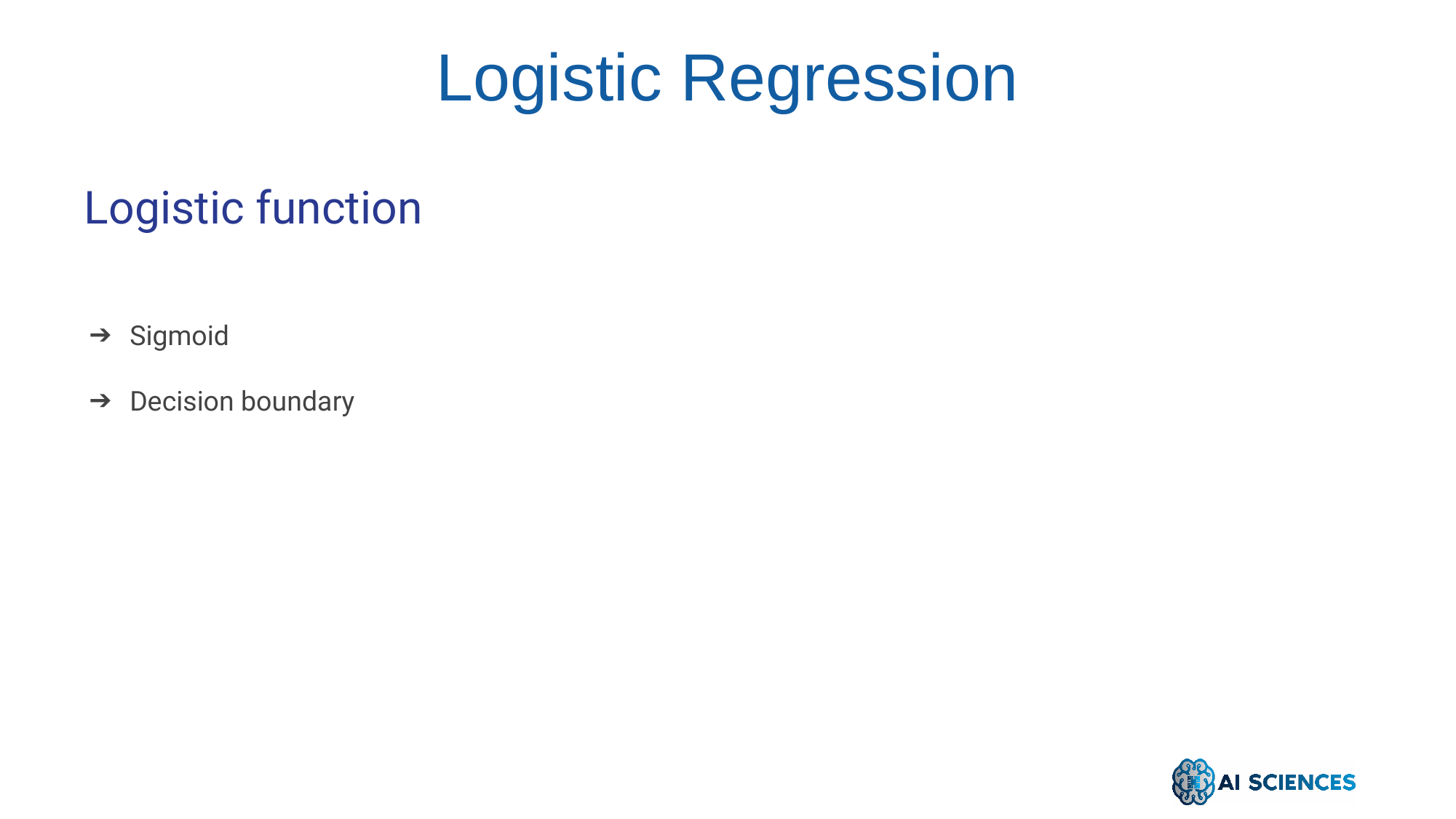

Logistic Regression
Logistic function
Sigmoid
Decision boundary